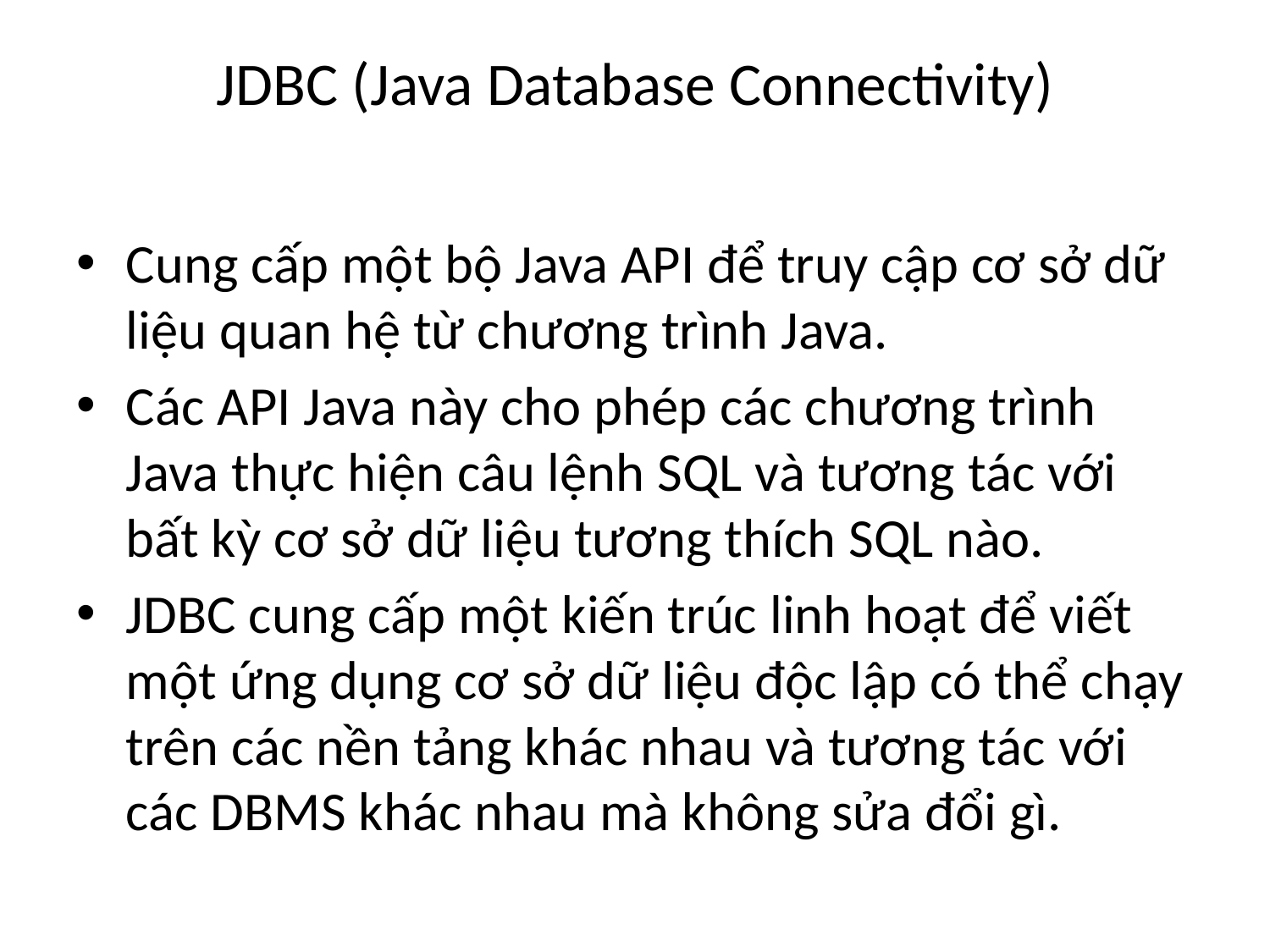

# JDBC (Java Database Connectivity)
Cung cấp một bộ Java API để truy cập cơ sở dữ liệu quan hệ từ chương trình Java.
Các API Java này cho phép các chương trình Java thực hiện câu lệnh SQL và tương tác với bất kỳ cơ sở dữ liệu tương thích SQL nào.
JDBC cung cấp một kiến trúc linh hoạt để viết một ứng dụng cơ sở dữ liệu độc lập có thể chạy trên các nền tảng khác nhau và tương tác với các DBMS khác nhau mà không sửa đổi gì.